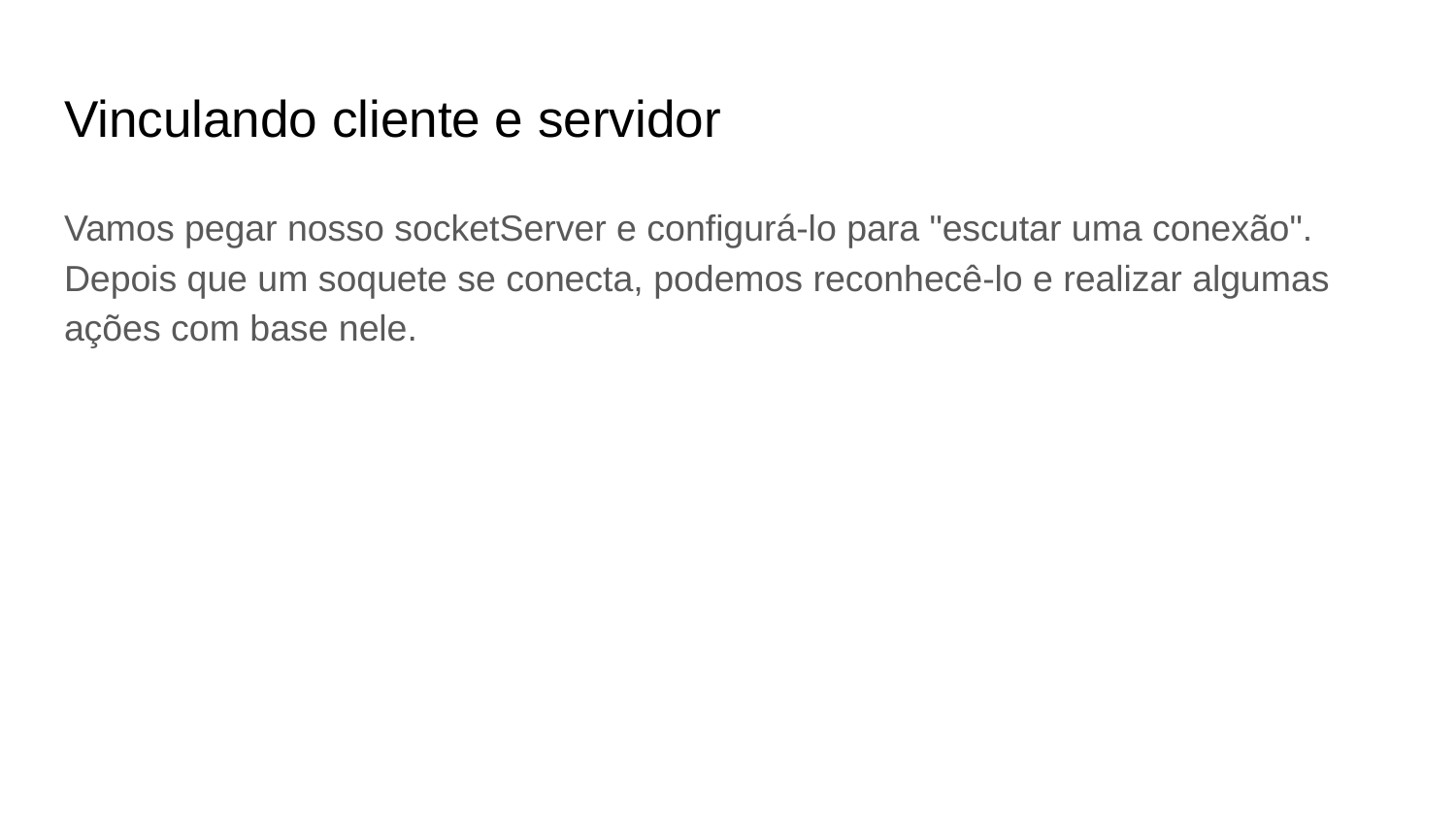

# Vinculando cliente e servidor
Vamos pegar nosso socketServer e configurá-lo para "escutar uma conexão". Depois que um soquete se conecta, podemos reconhecê-lo e realizar algumas ações com base nele.